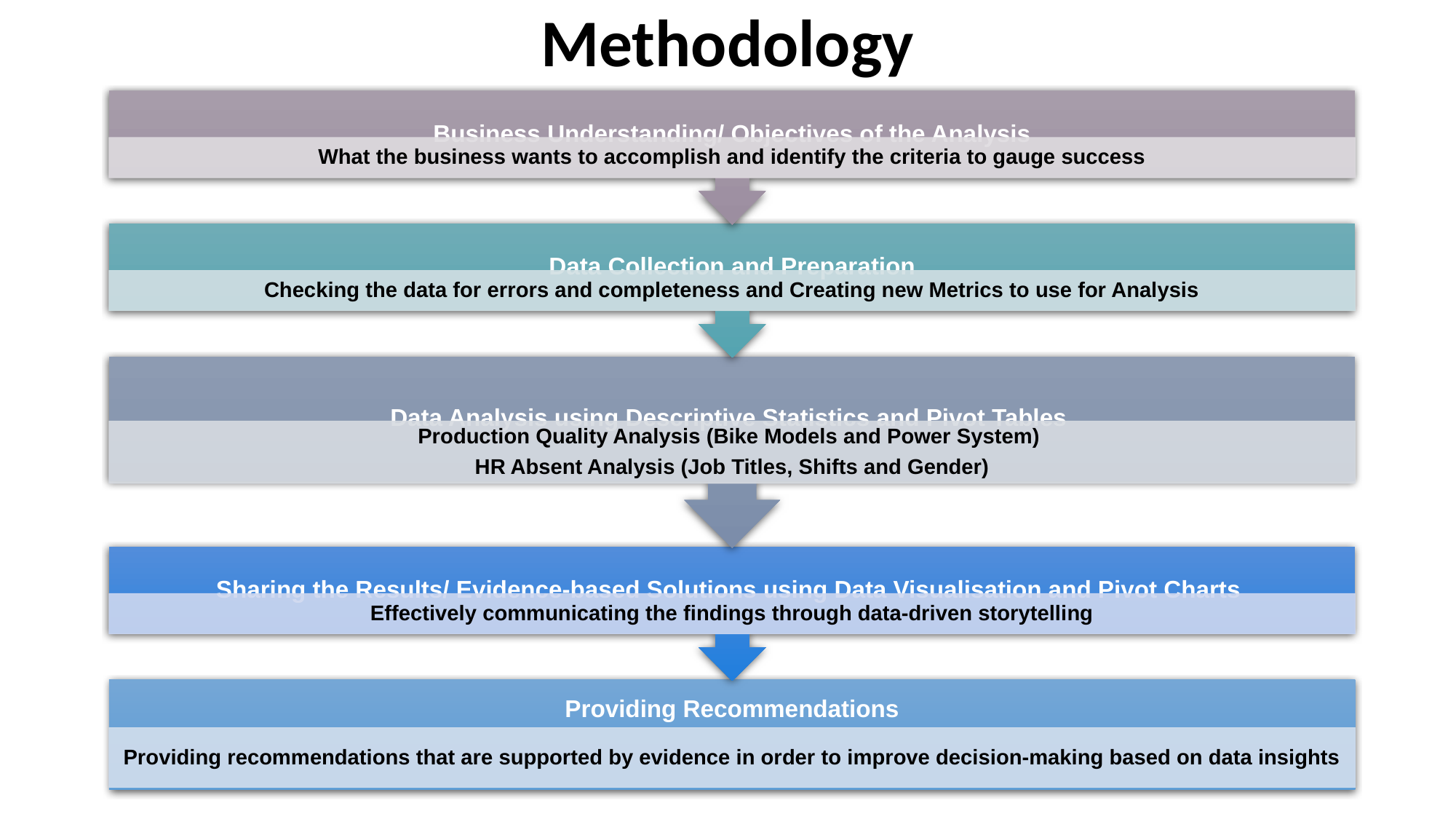

# Methodology
Providing Recommendations
Providing recommendations that are supported by evidence in order to improve decision-making based on data insights
Sharing the Results/ Evidence-based Solutions using Data Visualisation and Pivot Charts
Effectively communicating the findings through data-driven storytelling
Data Analysis using Descriptive Statistics and Pivot Tables
Production Quality Analysis (Bike Models and Power System)
HR Absent Analysis (Job Titles, Shifts and Gender)
Data Collection and Preparation
Checking the data for errors and completeness and Creating new Metrics to use for Analysis
Business Understanding/ Objectives of the Analysis
What the business wants to accomplish and identify the criteria to gauge success